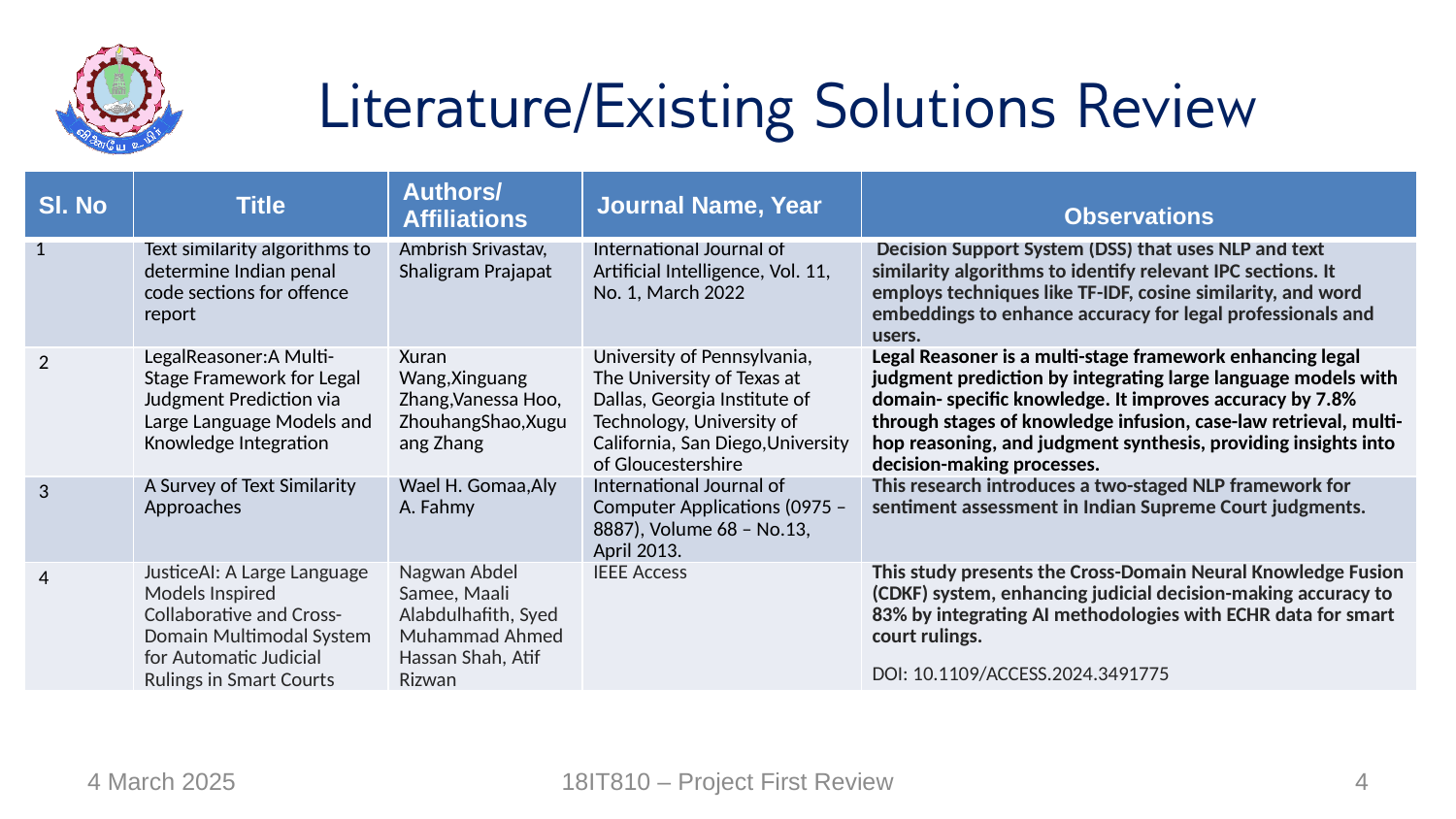

# Literature/Existing Solutions Review
| Sl. No | Title | Authors/ Affiliations | Journal Name, Year | Observations |
| --- | --- | --- | --- | --- |
| 1 | Text similarity algorithms to determine Indian penal code sections for offence report | Ambrish Srivastav, Shaligram Prajapat | International Journal of Artificial Intelligence, Vol. 11, No. 1, March 2022 | Decision Support System (DSS) that uses NLP and text similarity algorithms to identify relevant IPC sections. It employs techniques like TF-IDF, cosine similarity, and word embeddings to enhance accuracy for legal professionals and users. |
| 2 | LegalReasoner:A Multi-Stage Framework for Legal Judgment Prediction via Large Language Models and Knowledge Integration | Xuran Wang,Xinguang Zhang,Vanessa Hoo, ZhouhangShao,Xuguang Zhang | University of Pennsylvania, The University of Texas at Dallas, Georgia Institute of Technology, University of California, San Diego,University of Gloucestershire | Legal Reasoner is a multi-stage framework enhancing legal judgment prediction by integrating large language models with domain- specific knowledge. It improves accuracy by 7.8% through stages of knowledge infusion, case-law retrieval, multi-hop reasoning, and judgment synthesis, providing insights into decision-making processes. |
| 3 | A Survey of Text Similarity Approaches | Wael H. Gomaa,Aly A. Fahmy | International Journal of Computer Applications (0975 – 8887), Volume 68 – No.13, April 2013. | This research introduces a two-staged NLP framework for sentiment assessment in Indian Supreme Court judgments. |
| 4 | JusticeAI: A Large Language Models Inspired Collaborative and Cross-Domain Multimodal System for Automatic Judicial Rulings in Smart Courts | Nagwan Abdel Samee, Maali Alabdulhafith, Syed Muhammad Ahmed Hassan Shah, Atif Rizwan | IEEE Access | This study presents the Cross-Domain Neural Knowledge Fusion (CDKF) system, enhancing judicial decision-making accuracy to 83% by integrating AI methodologies with ECHR data for smart court rulings. DOI: 10.1109/ACCESS.2024.3491775 |
4 March 2025
18IT810 – Project First Review
4